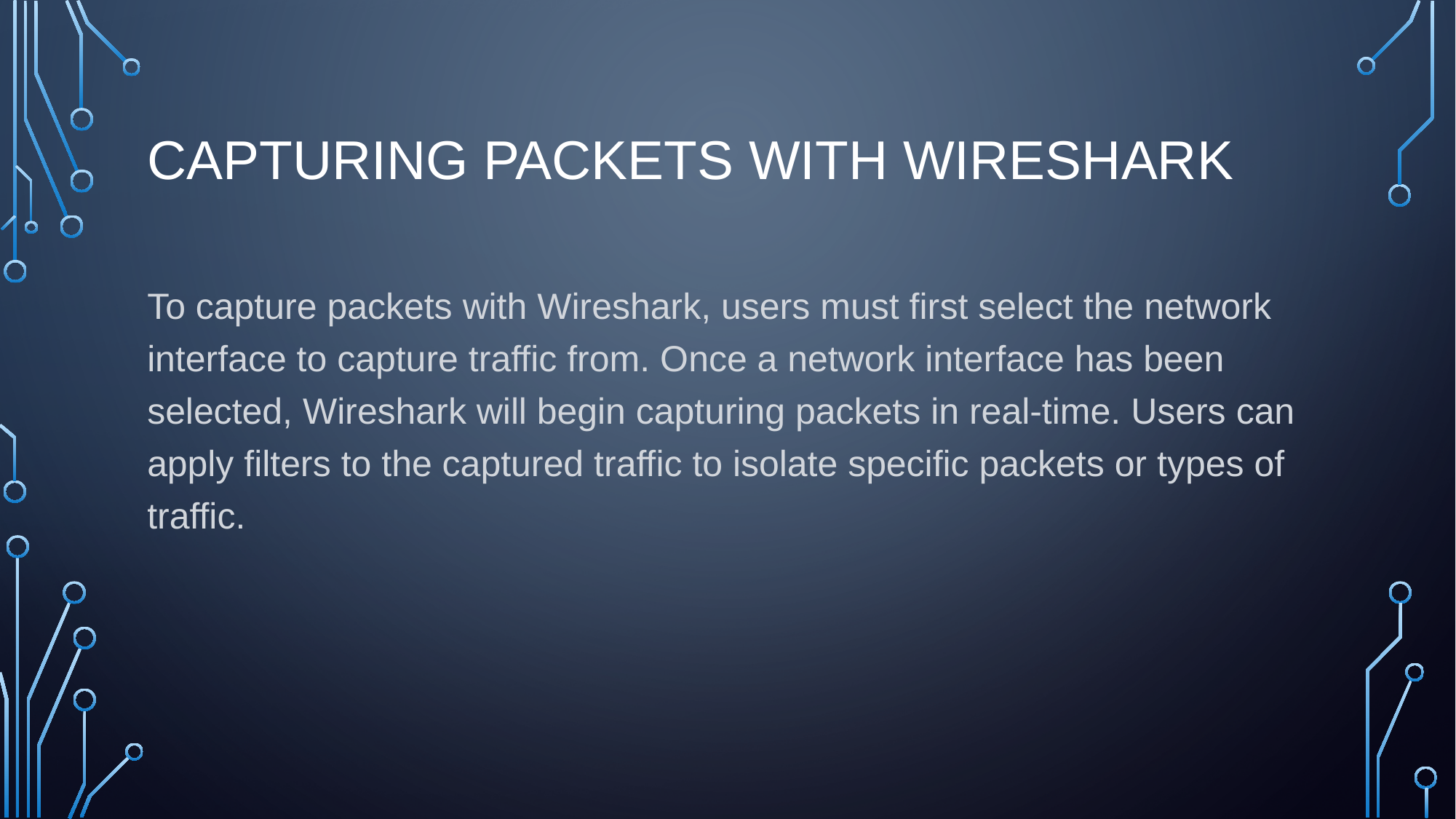

# CAPTURING PACKETS WITH WIRESHARK
To capture packets with Wireshark, users must first select the network interface to capture traffic from. Once a network interface has been selected, Wireshark will begin capturing packets in real-time. Users can apply filters to the captured traffic to isolate specific packets or types of traffic.